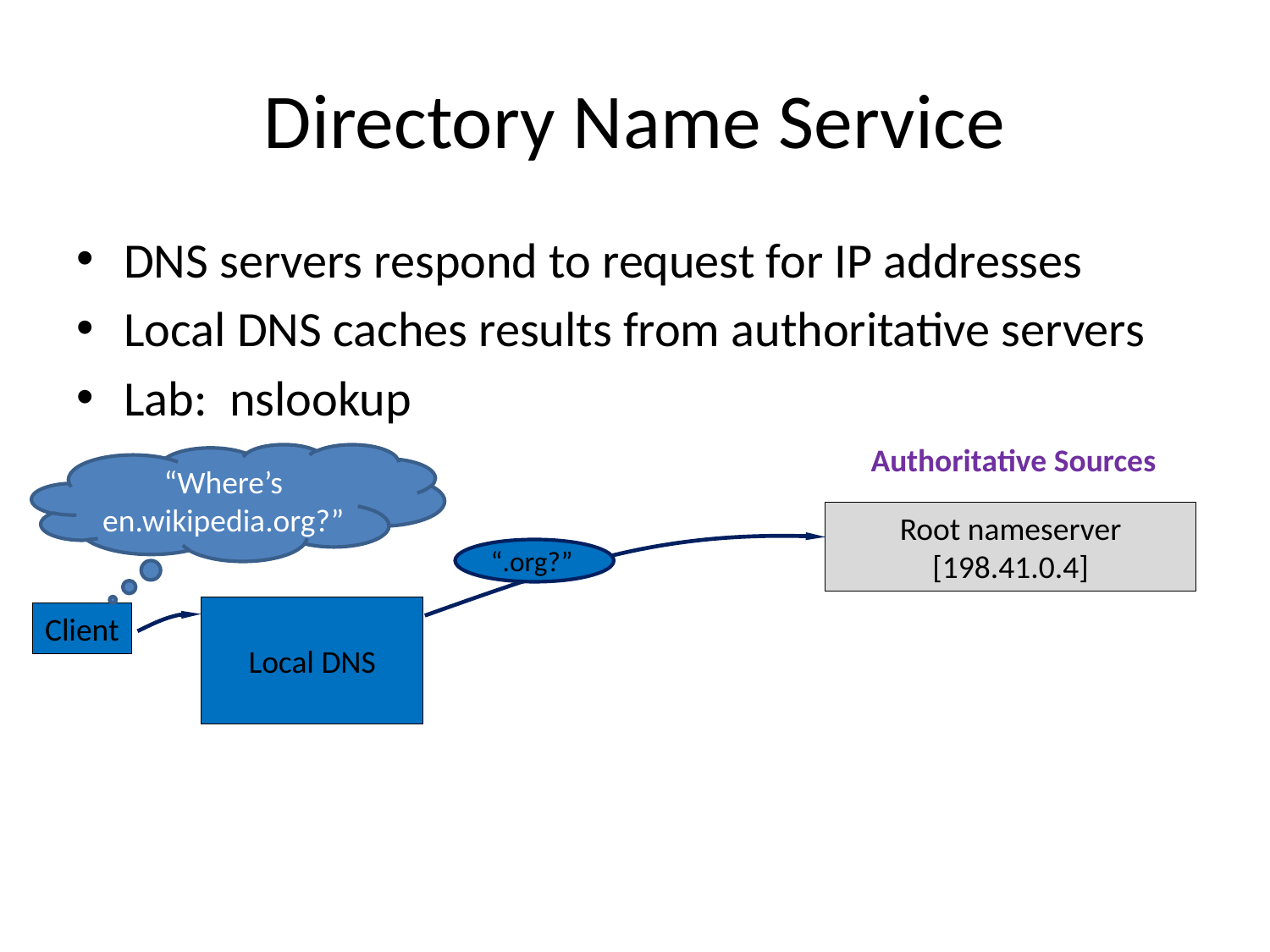

# Directory Name Service
DNS servers respond to request for IP addresses
Local DNS caches results from authoritative servers
Lab:  nslookup
Authoritative Sources
“Where’s en.wikipedia.org?”
Root nameserver
[198.41.0.4]

“.org?”

Local DNS

Client